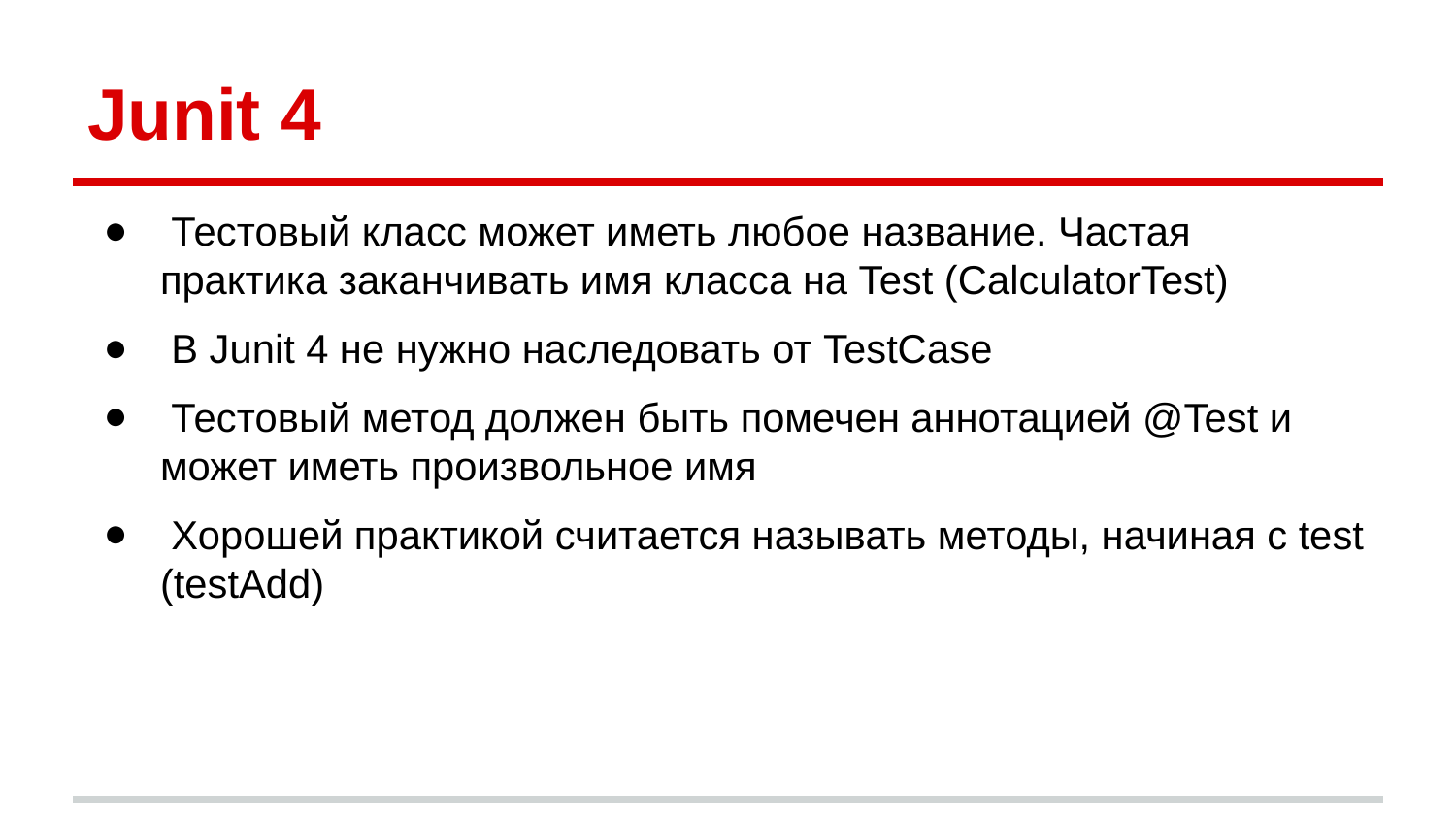

# Junit 4
 Тестовый класс может иметь любое название. Частая практика заканчивать имя класса на Test (CalculatorTest)
 В Junit 4 не нужно наследовать от TestCase
 Тестовый метод должен быть помечен аннотацией @Test и может иметь произвольное имя
 Хорошей практикой считается называть методы, начиная с test (testAdd)